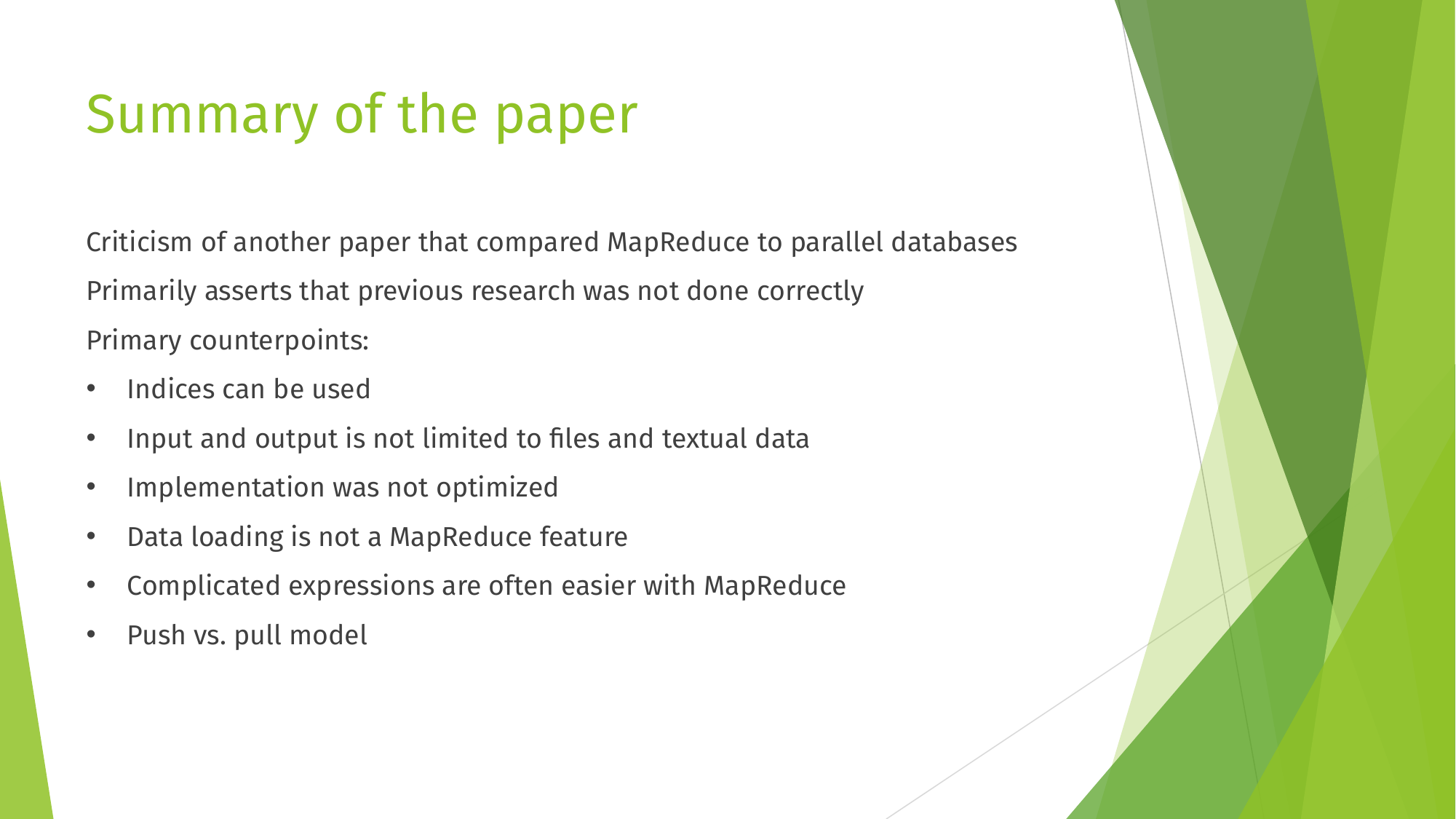

# Summary of the paper
Criticism of another paper that compared MapReduce to parallel databases
Primarily asserts that previous research was not done correctly
Primary counterpoints:
Indices can be used
Input and output is not limited to files and textual data
Implementation was not optimized
Data loading is not a MapReduce feature
Complicated expressions are often easier with MapReduce
Push vs. pull model